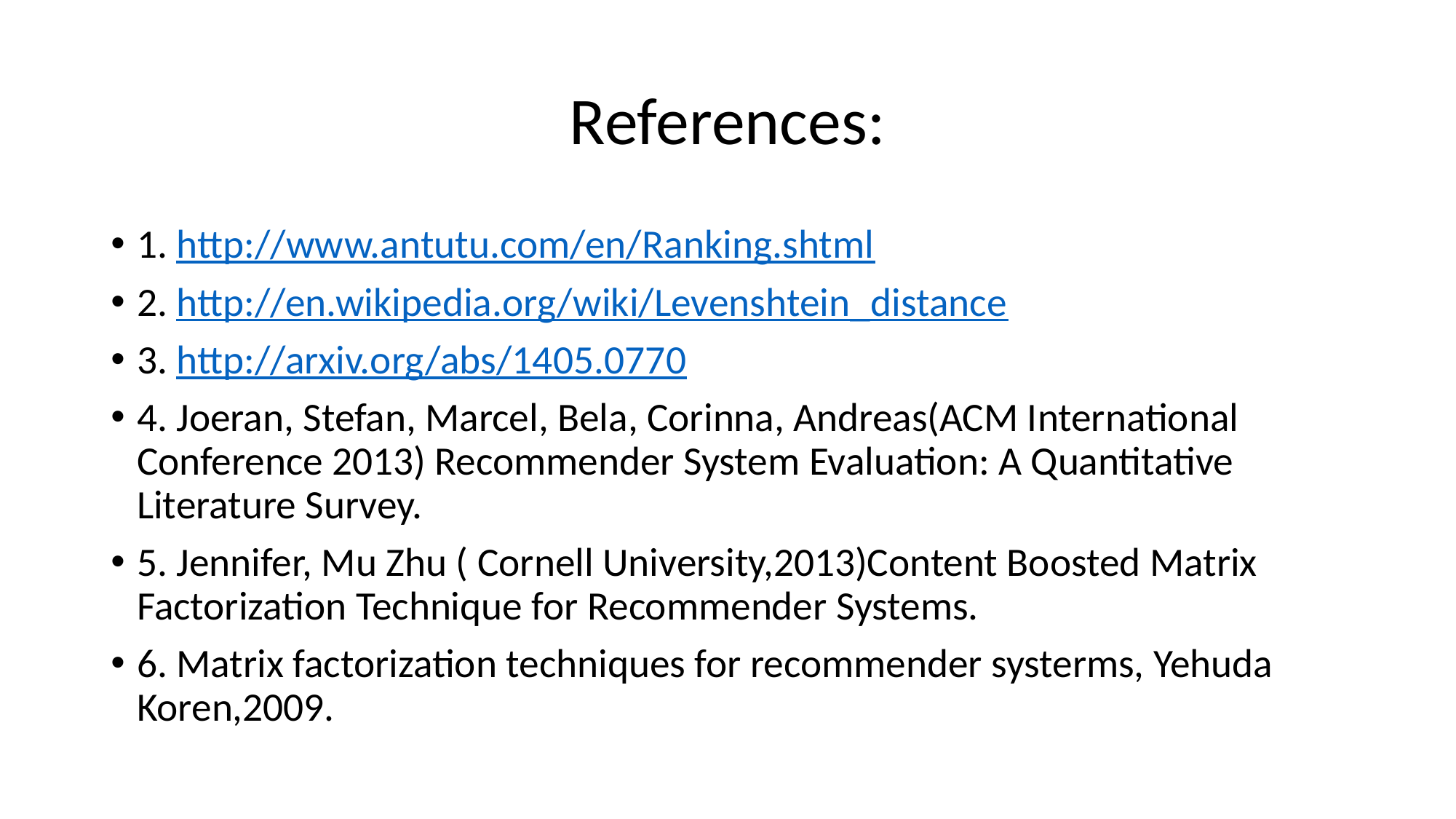

# References:
1. http://www.antutu.com/en/Ranking.shtml
2. http://en.wikipedia.org/wiki/Levenshtein_distance
3. http://arxiv.org/abs/1405.0770
4. Joeran, Stefan, Marcel, Bela, Corinna, Andreas(ACM International Conference 2013) Recommender System Evaluation: A Quantitative Literature Survey.
5. Jennifer, Mu Zhu ( Cornell University,2013)Content Boosted Matrix Factorization Technique for Recommender Systems.
6. Matrix factorization techniques for recommender systerms, Yehuda Koren,2009.